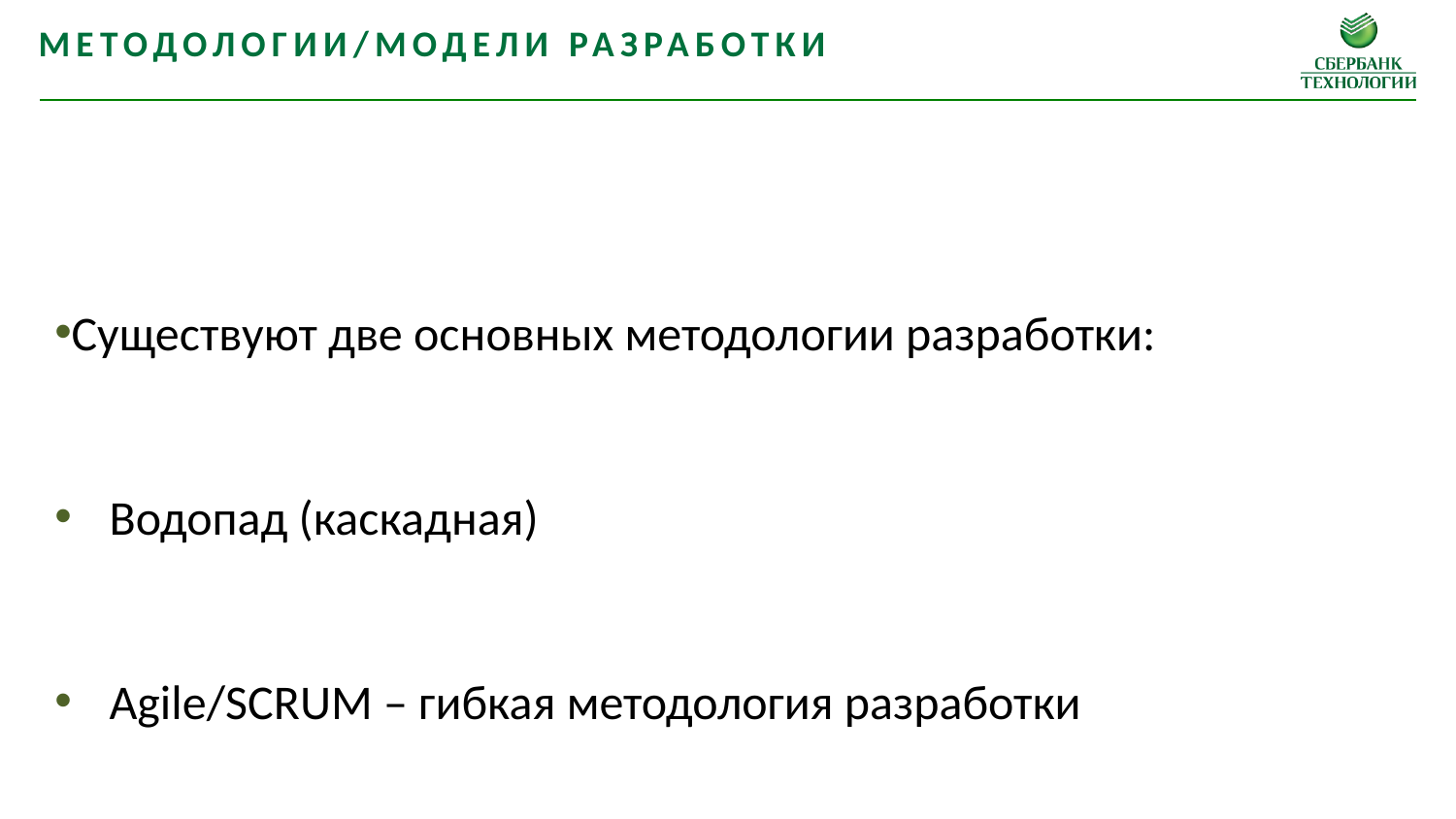

Методологии/модели разработки
Существуют две основных методологии разработки:
Водопад (каскадная)
Agile/SCRUM – гибкая методология разработки